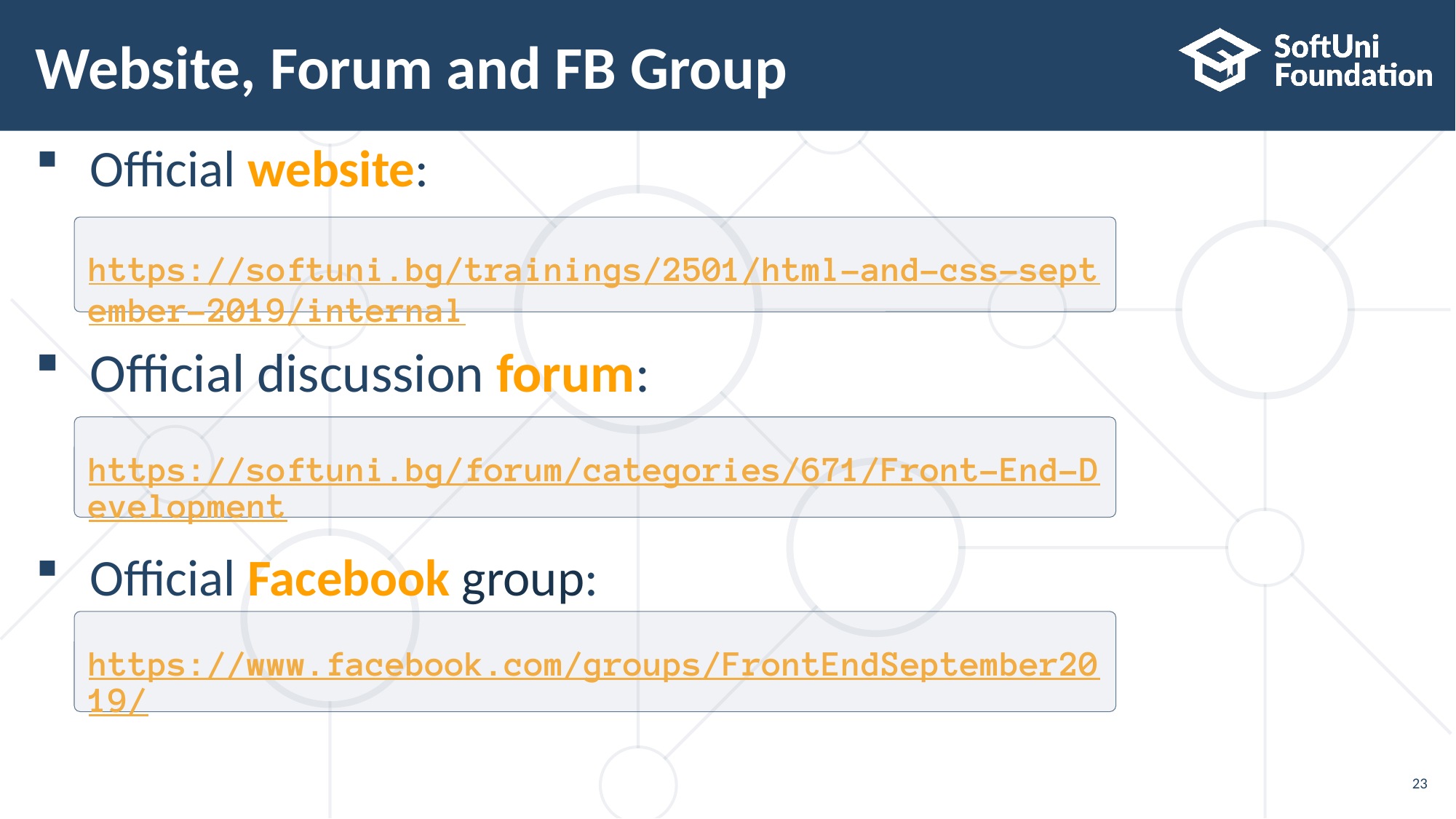

# Website, Forum and FB Group
Official website:

Official discussion forum:

Official Facebook group:

https://softuni.bg/trainings/2501/html-and-css-september-2019/internal
https://softuni.bg/forum/categories/671/Front-End-Development
https://www.facebook.com/groups/FrontEndSeptember2019/
23